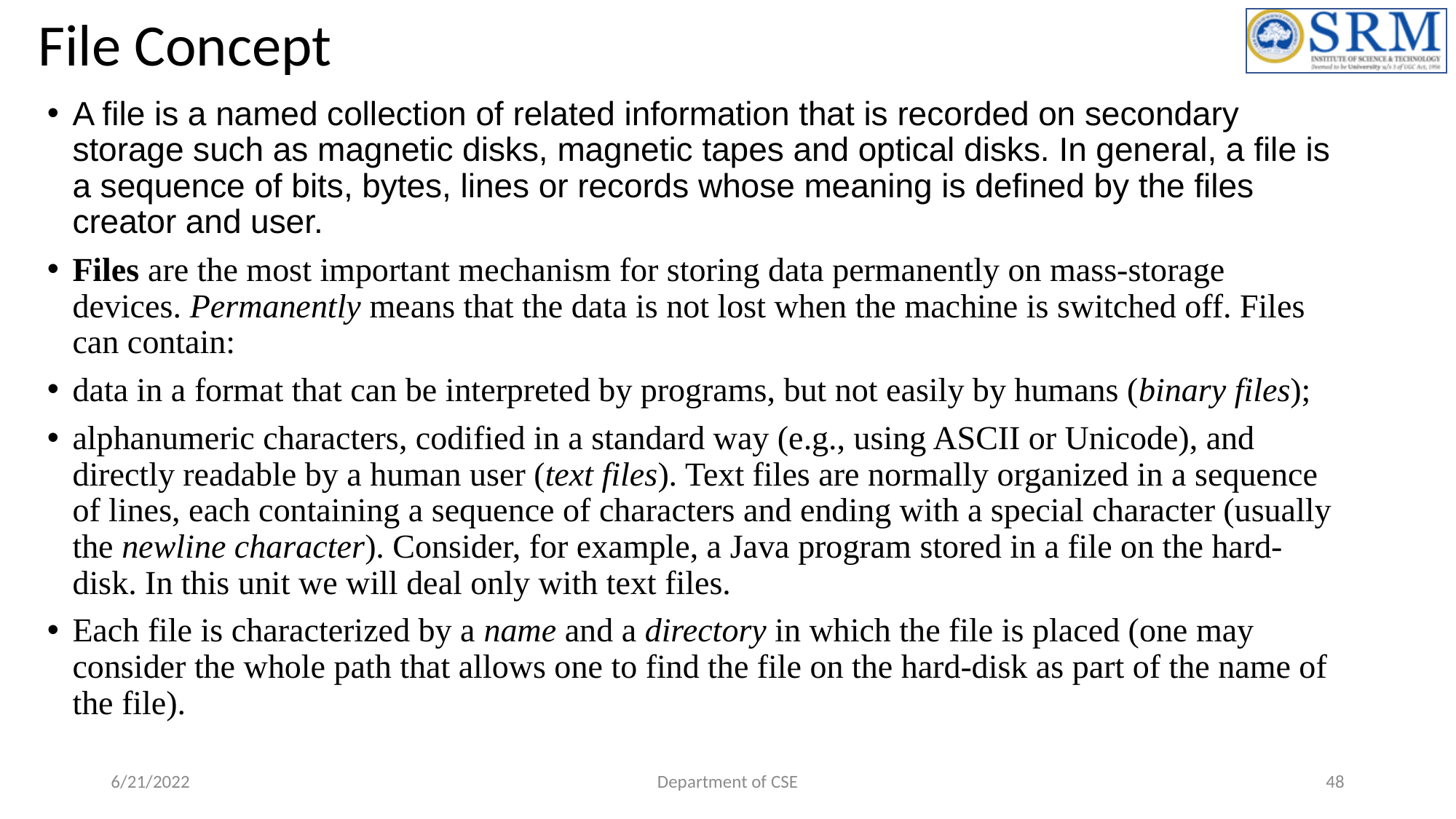

# File Concept
A file is a named collection of related information that is recorded on secondary storage such as magnetic disks, magnetic tapes and optical disks. In general, a file is a sequence of bits, bytes, lines or records whose meaning is defined by the files creator and user.
Files are the most important mechanism for storing data permanently on mass-storage devices. Permanently means that the data is not lost when the machine is switched off. Files can contain:
data in a format that can be interpreted by programs, but not easily by humans (binary files);
alphanumeric characters, codified in a standard way (e.g., using ASCII or Unicode), and directly readable by a human user (text files). Text files are normally organized in a sequence of lines, each containing a sequence of characters and ending with a special character (usually the newline character). Consider, for example, a Java program stored in a file on the hard-disk. In this unit we will deal only with text files.
Each file is characterized by a name and a directory in which the file is placed (one may consider the whole path that allows one to find the file on the hard-disk as part of the name of the file).

6/21/2022
Department of CSE
48